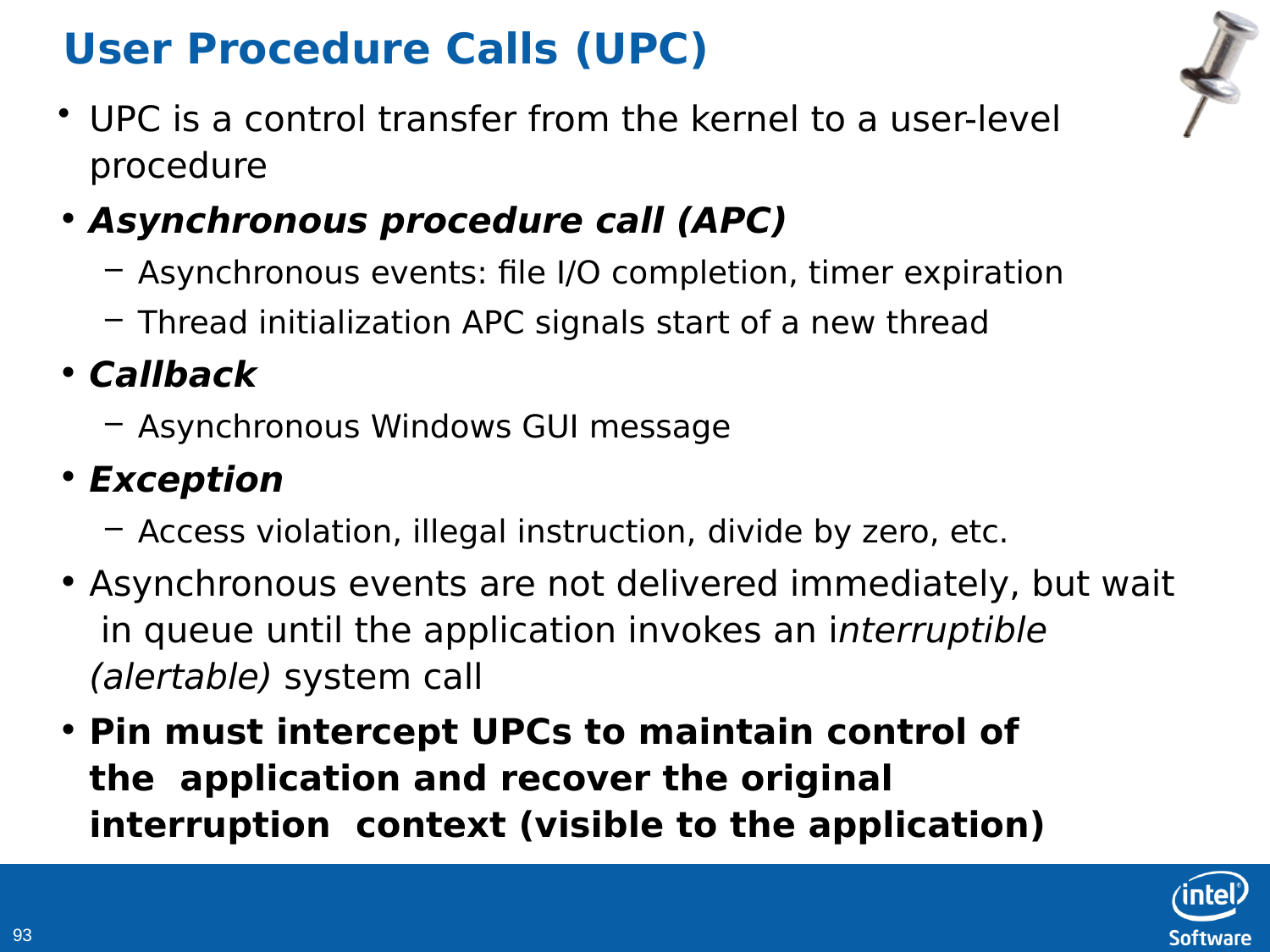

# User Procedure Calls (UPC)
UPC is a control transfer from the kernel to a user-level  procedure
Asynchronous procedure call (APC)
Asynchronous events: file I/O completion, timer expiration
Thread initialization APC signals start of a new thread
Callback
Asynchronous Windows GUI message
Exception
Access violation, illegal instruction, divide by zero, etc.
Asynchronous events are not delivered immediately, but wait  in queue until the application invokes an interruptible  (alertable) system call
Pin must intercept UPCs to maintain control of the  application and recover the original interruption  context (visible to the application)
93